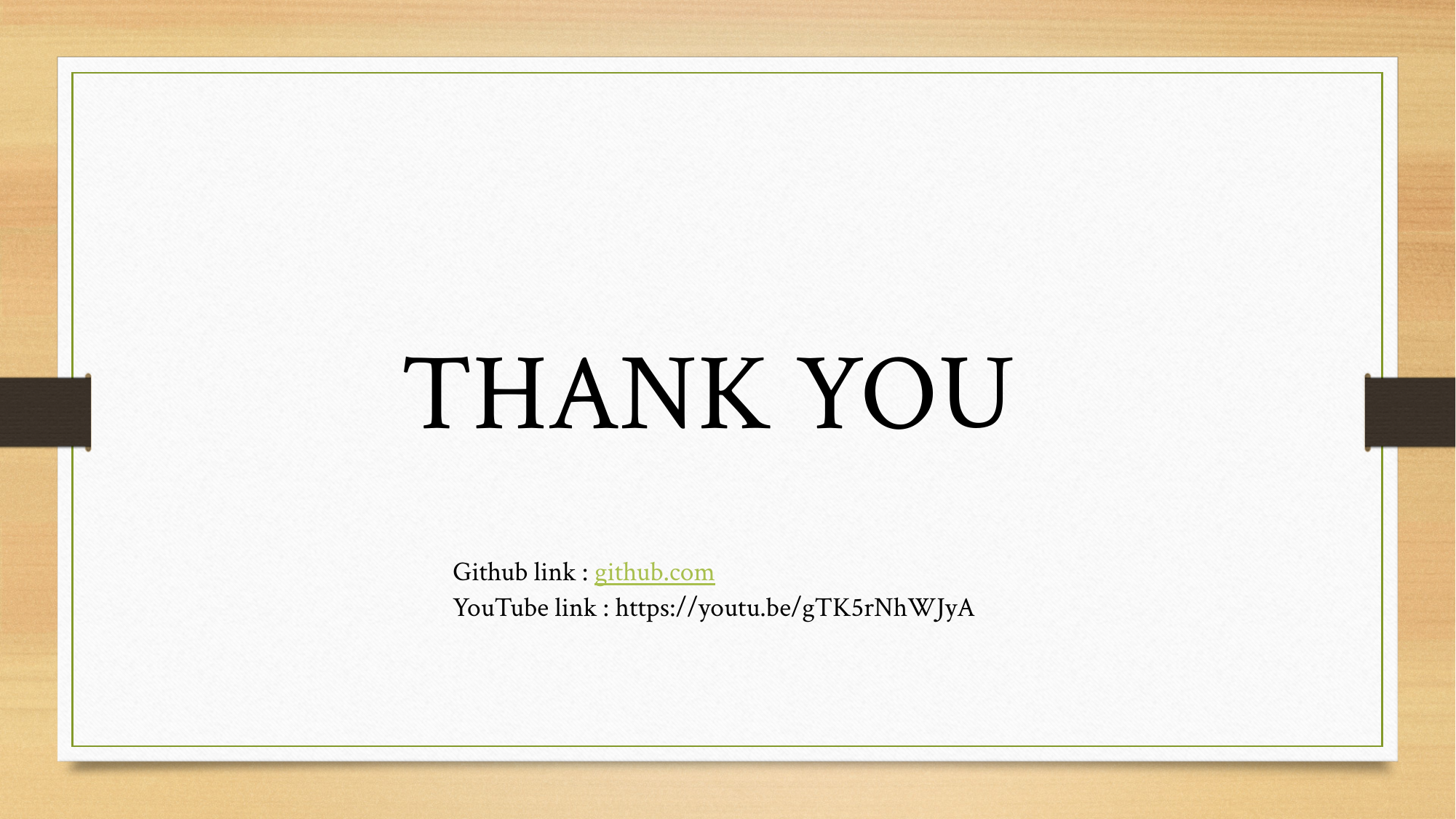

THANK YOU
Github link : github.com
YouTube link : https://youtu.be/gTK5rNhWJyA